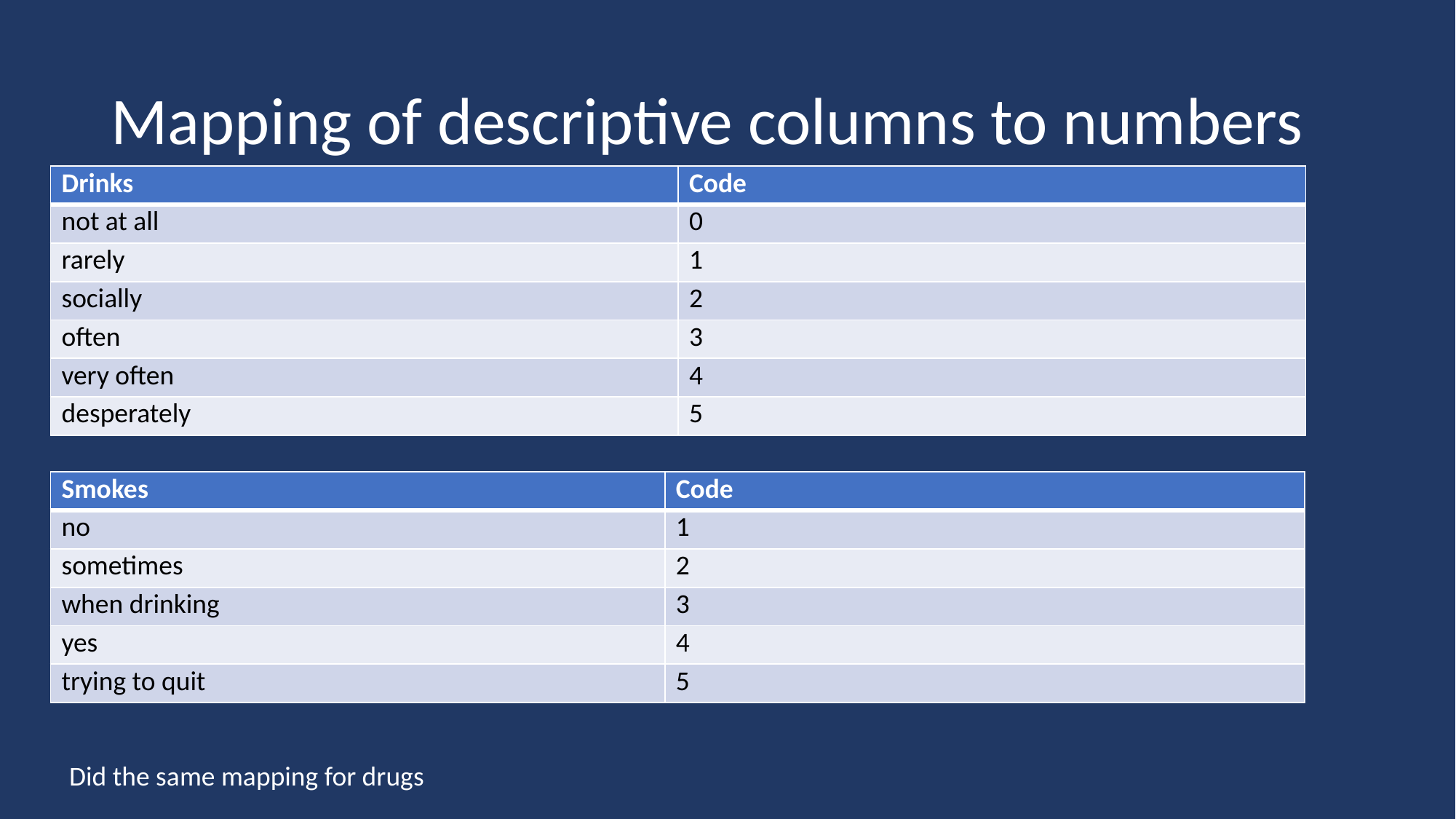

# Mapping of descriptive columns to numbers
| Drinks | Code |
| --- | --- |
| not at all | 0 |
| rarely | 1 |
| socially | 2 |
| often | 3 |
| very often | 4 |
| desperately | 5 |
| Smokes | Code |
| --- | --- |
| no | 1 |
| sometimes | 2 |
| when drinking | 3 |
| yes | 4 |
| trying to quit | 5 |
Did the same mapping for drugs